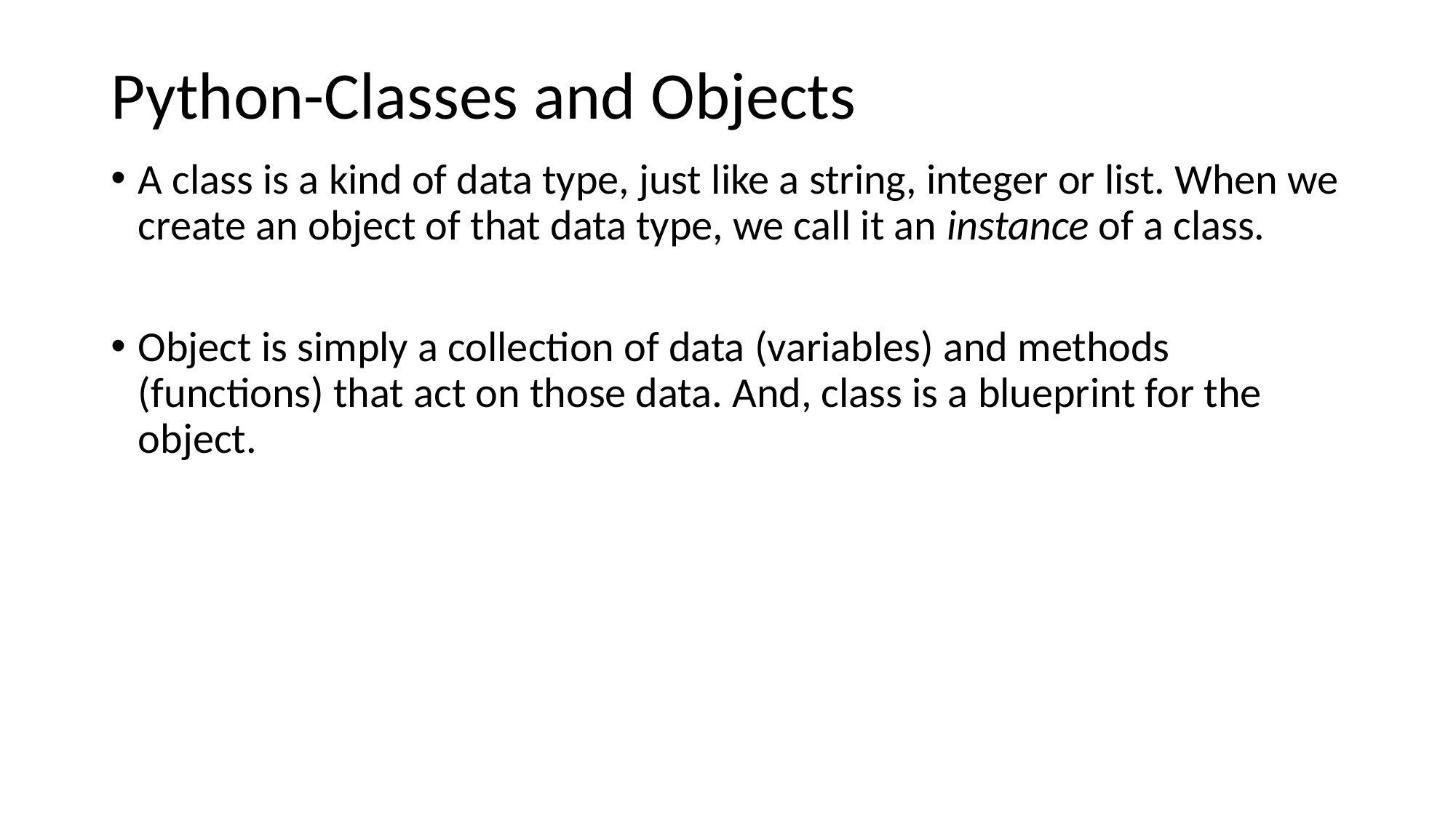

# Python-Classes and Objects
A class is a kind of data type, just like a string, integer or list. When we create an object of that data type, we call it an instance of a class.

Object is simply a collection of data (variables) and methods (functions) that act on those data. And, class is a blueprint for the object.